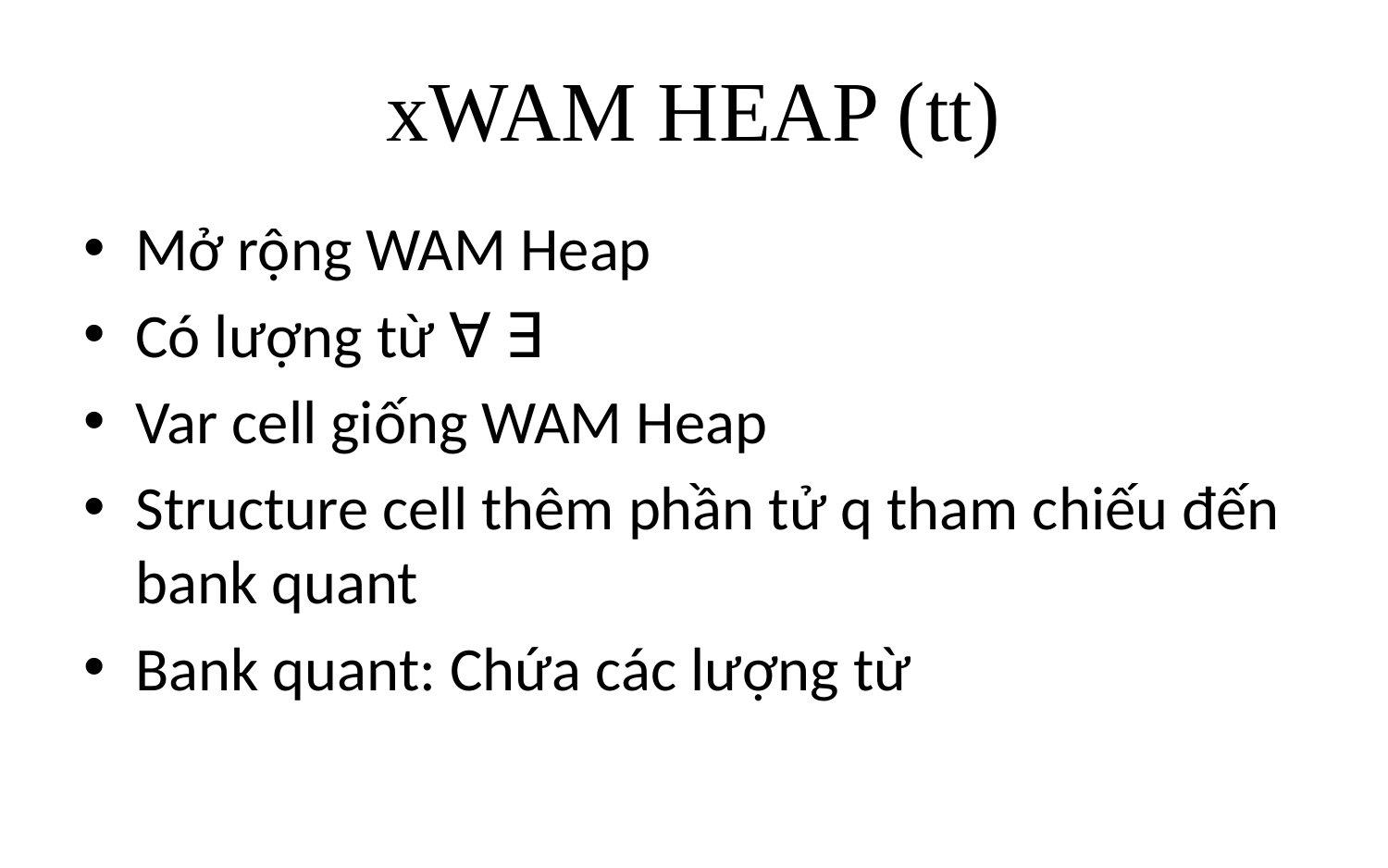

# xWAM HEAP (tt)
Mở rộng WAM Heap
Có lượng từ ∀ ∃
Var cell giống WAM Heap
Structure cell thêm phần tử q tham chiếu đến bank quant
Bank quant: Chứa các lượng từ